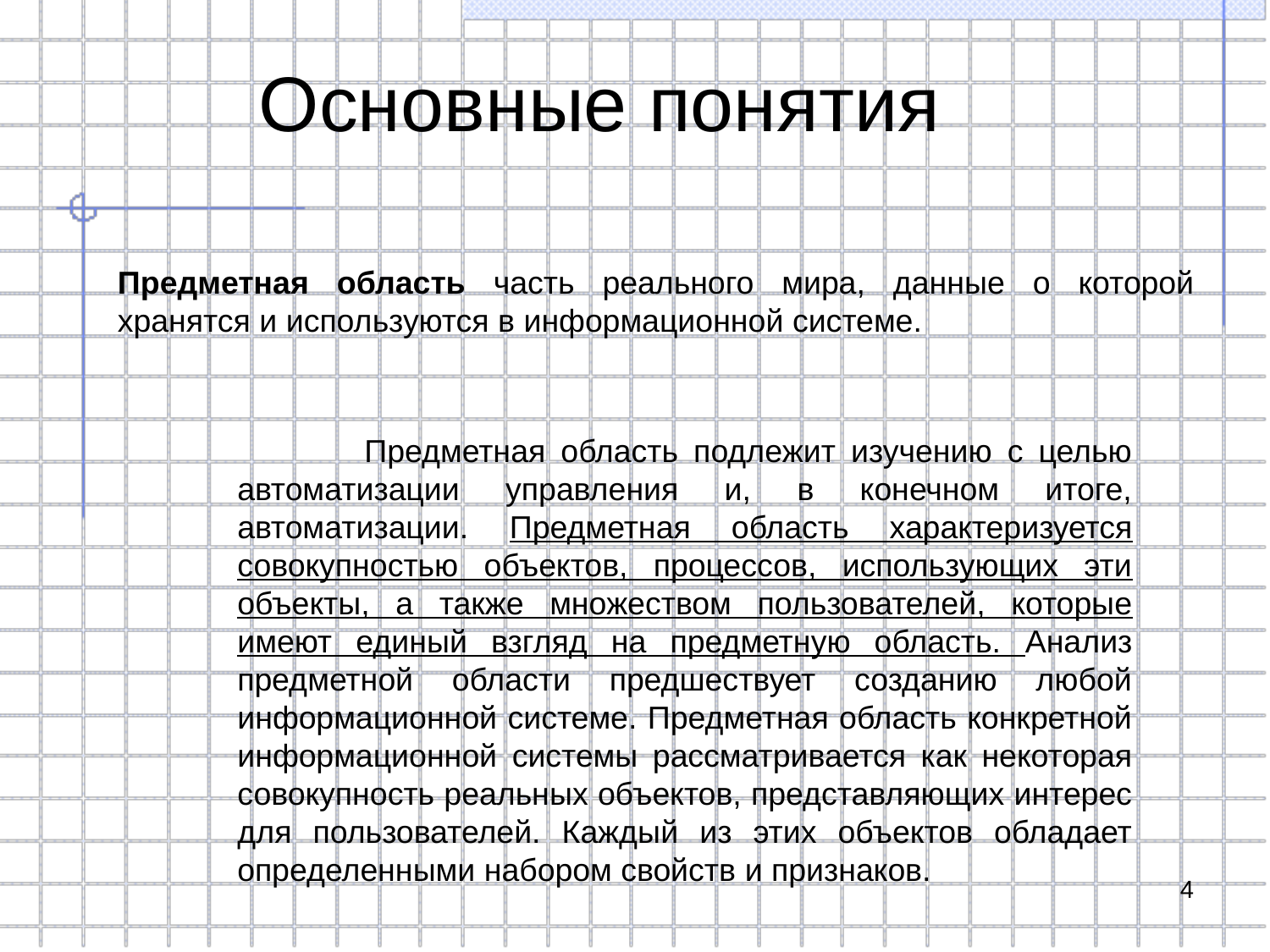

# Основные понятия
Предметная область часть реального мира, данные о которой хранятся и используются в информационной системе.
	Предметная область подлежит изучению с целью автоматизации управления и, в конечном итоге, автоматизации. Предметная область характеризуется совокупностью объектов, процессов, использующих эти объекты, а также множеством пользователей, которые имеют единый взгляд на предметную область. Анализ предметной области предшествует созданию любой информационной системе. Предметная область конкретной информационной системы рассматривается как некоторая совокупность реальных объектов, представляющих интерес для пользователей. Каждый из этих объектов обладает определенными набором свойств и признаков.
4